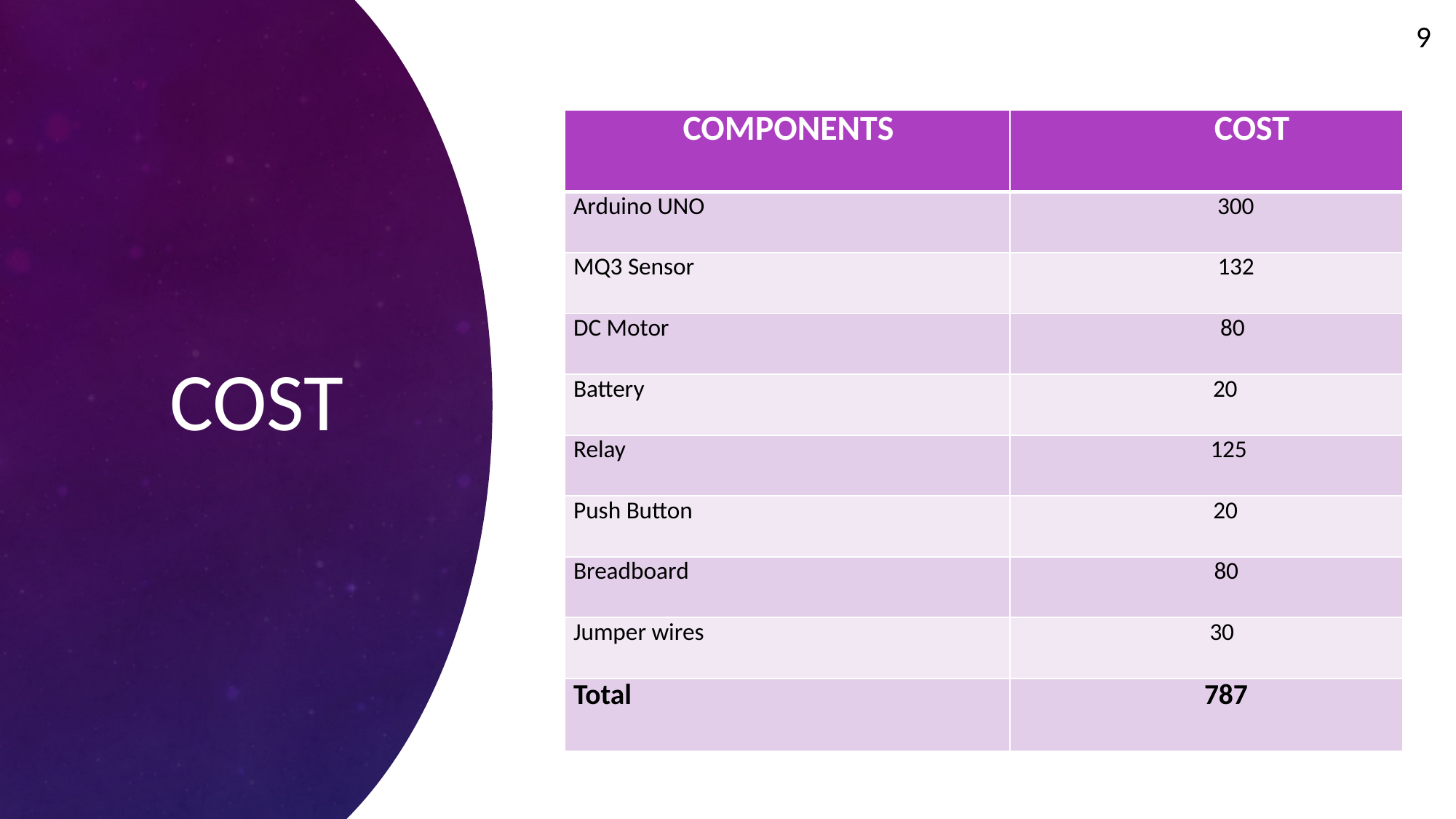

9
# COST
| COMPONENTS | COST |
| --- | --- |
| Arduino UNO | 300 |
| MQ3 Sensor | 132 |
| DC Motor | 80 |
| Battery | 20 |
| Relay | 125 |
| Push Button | 20 |
| Breadboard | 80 |
| Jumper wires | 30 |
| Total | 787 |